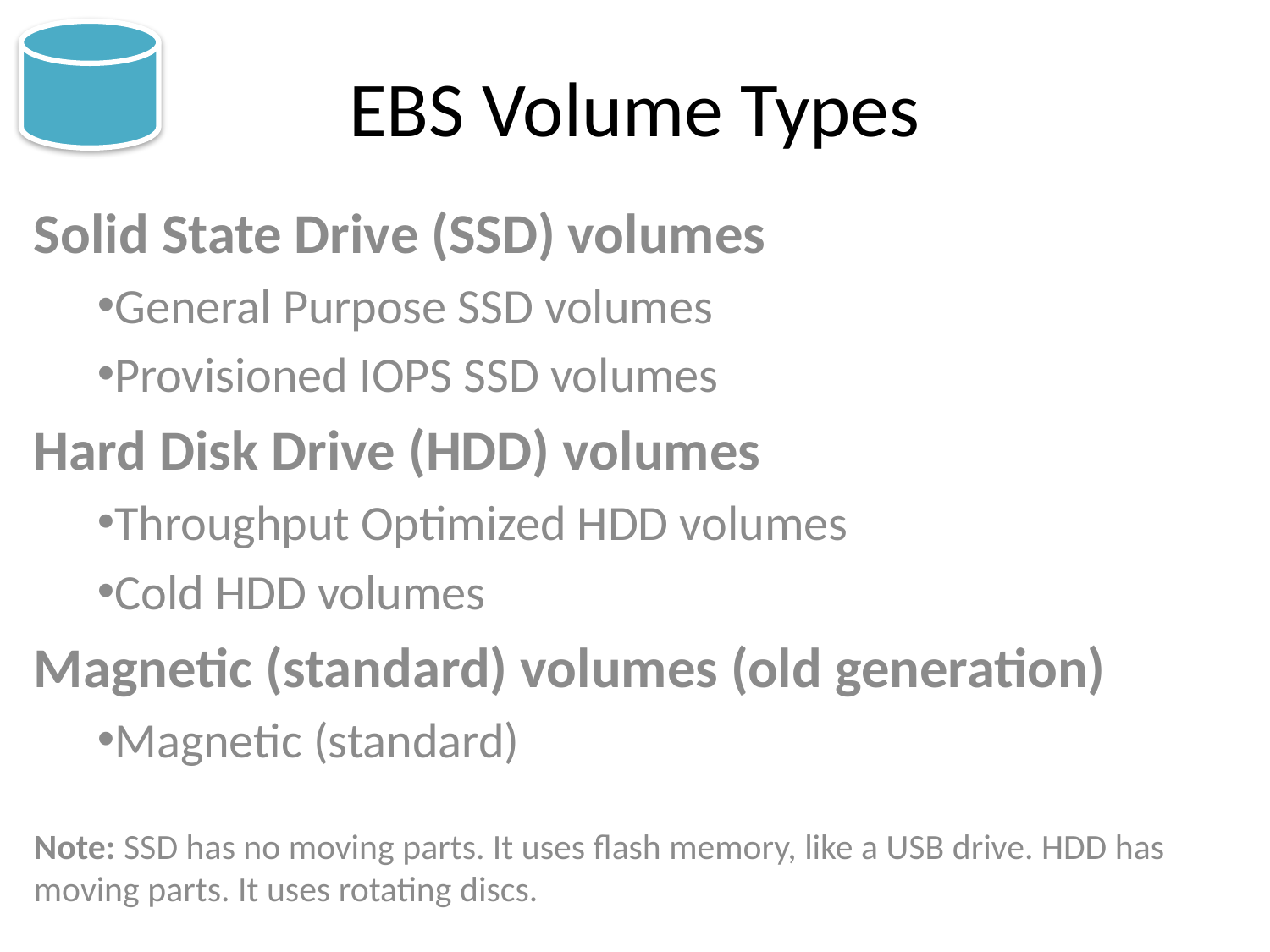

# EBS Volume Types
Solid State Drive (SSD) volumes
General Purpose SSD volumes
Provisioned IOPS SSD volumes
Hard Disk Drive (HDD) volumes
Throughput Optimized HDD volumes
Cold HDD volumes
Magnetic (standard) volumes (old generation)
Magnetic (standard)

Note: SSD has no moving parts. It uses flash memory, like a USB drive. HDD has moving parts. It uses rotating discs.